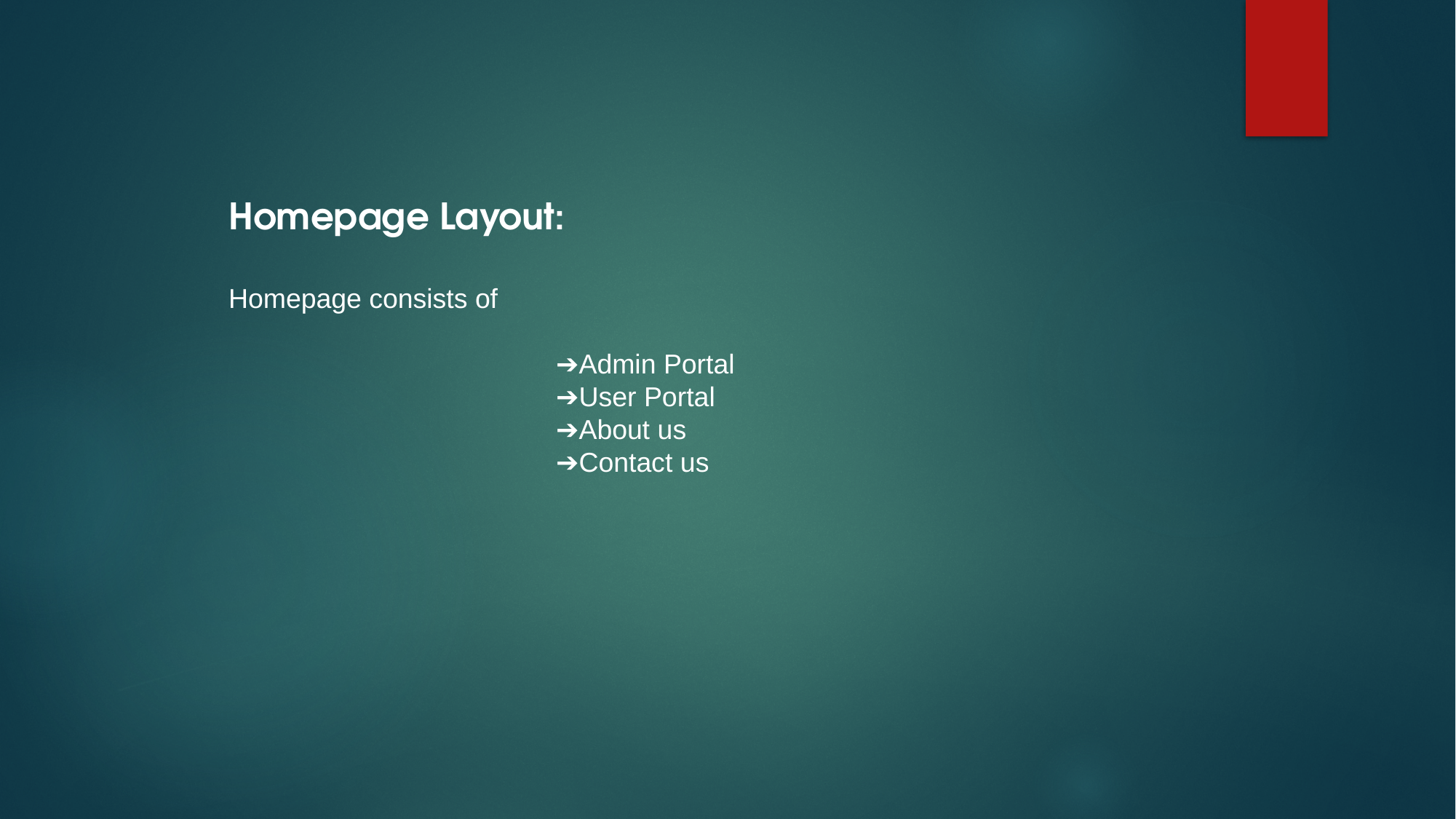

Homepage Layout:

Homepage consists of

			➔Admin Portal
			➔User Portal
			➔About us
			➔Contact us